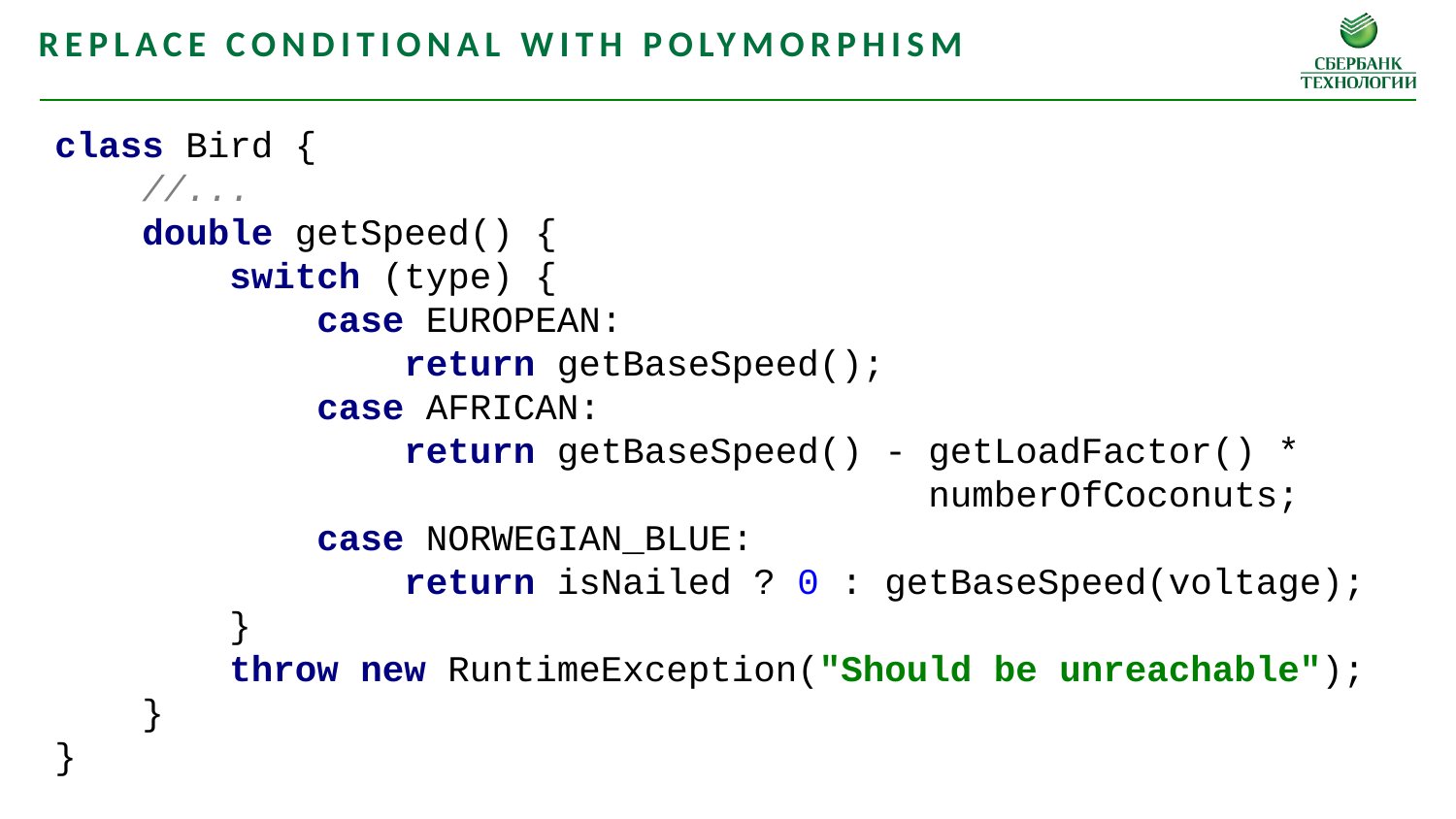

Replace Conditional with Polymorphism
class Bird {
    //...
    double getSpeed() {
        switch (type) {
            case EUROPEAN:
                return getBaseSpeed();
            case AFRICAN:
                return getBaseSpeed() - getLoadFactor() * 							numberOfCoconuts;
            case NORWEGIAN_BLUE:
                return isNailed ? 0 : getBaseSpeed(voltage);
        }
        throw new RuntimeException("Should be unreachable");
    }
}